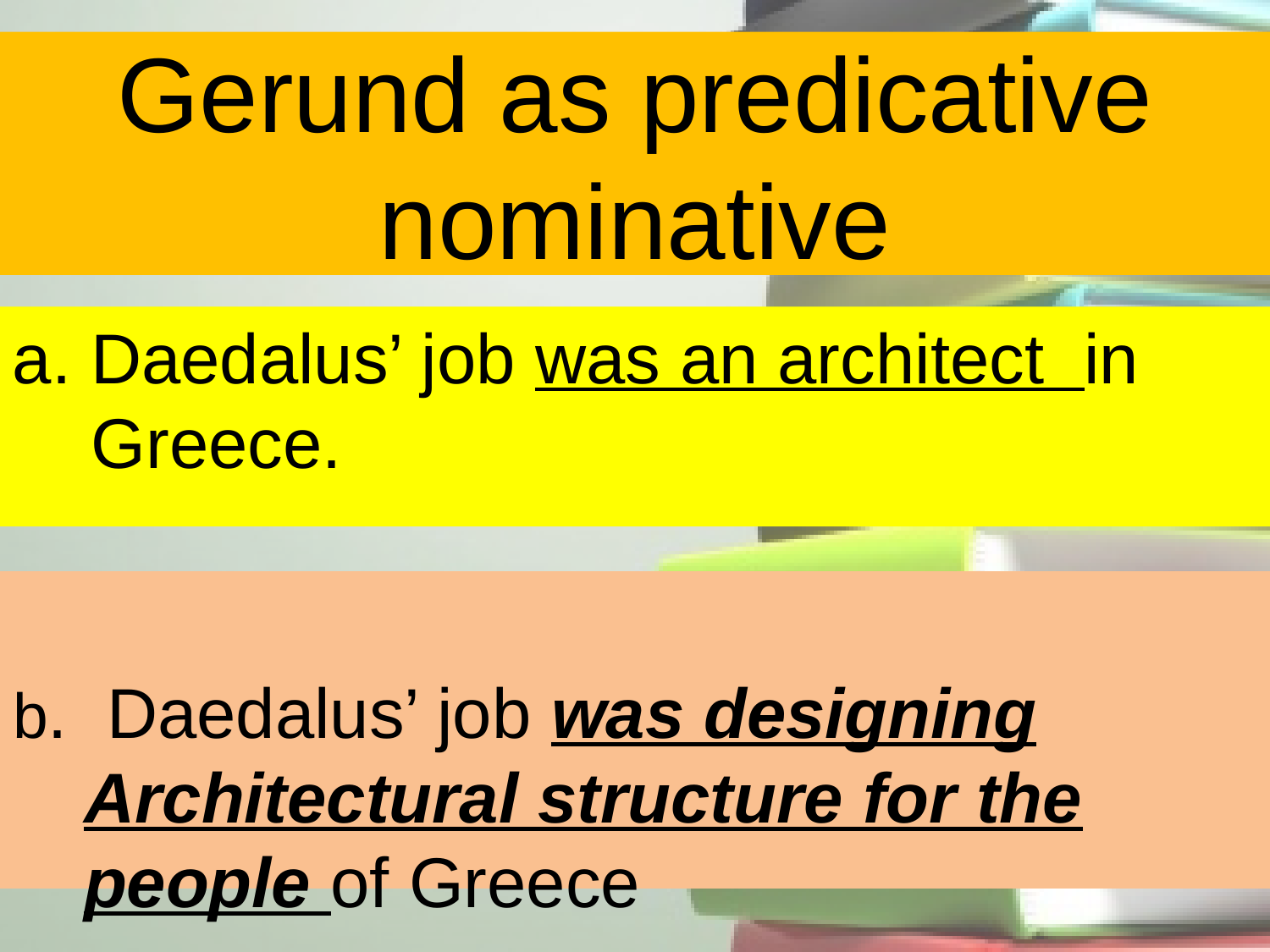

# Gerund as predicative nominative
a. Daedalus’ job was an architect  in
    Greece.

b.  Daedalus’ job was designing Architectural structure for the people of Greece